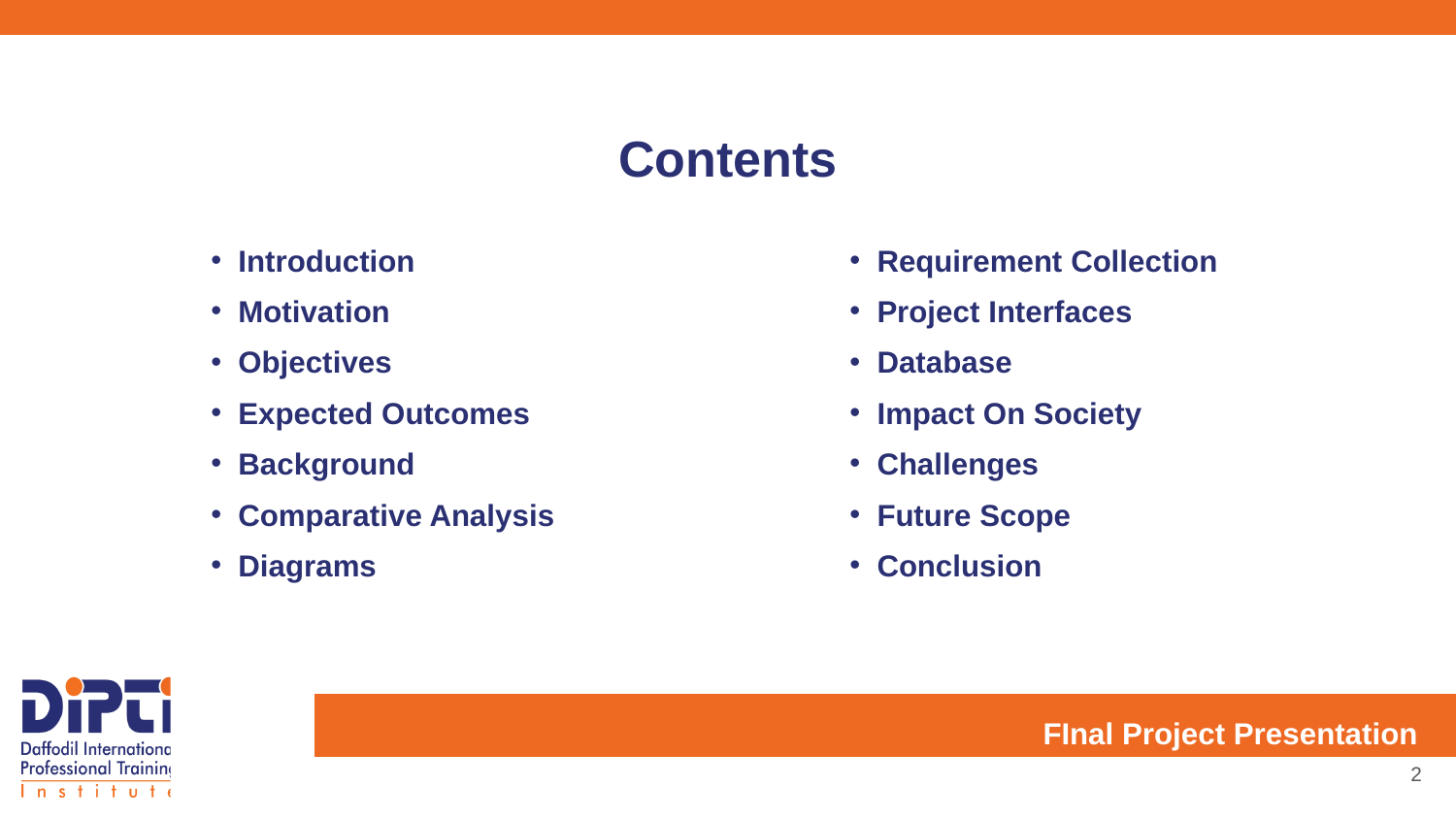

Contents
Introduction
Motivation
Objectives
Expected Outcomes
Background
Comparative Analysis
Diagrams
Requirement Collection
Project Interfaces
Database
Impact On Society
Challenges
Future Scope
Conclusion

FInal Project Presentation
2